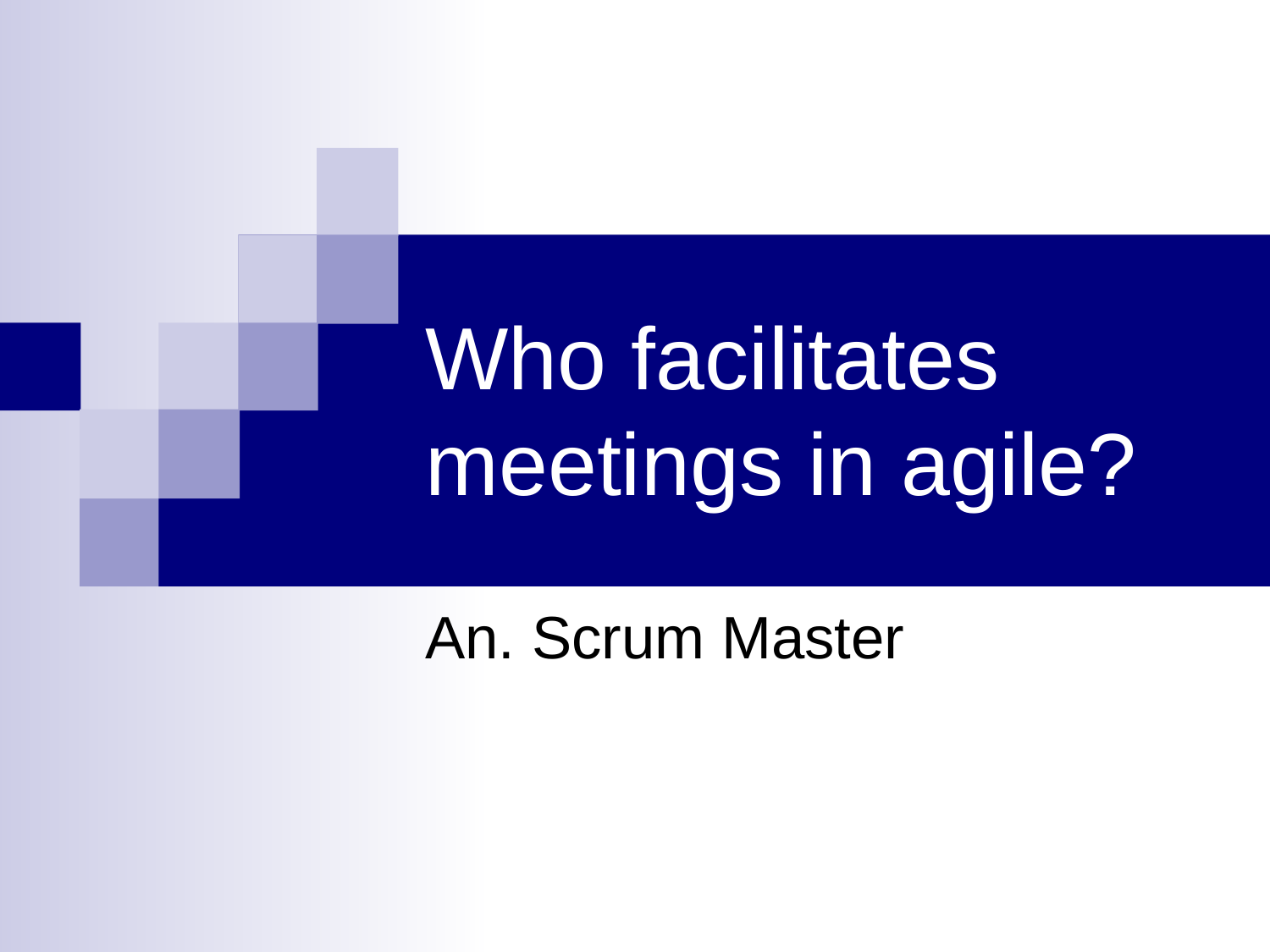

# Who facilitates meetings in agile?
An. Scrum Master